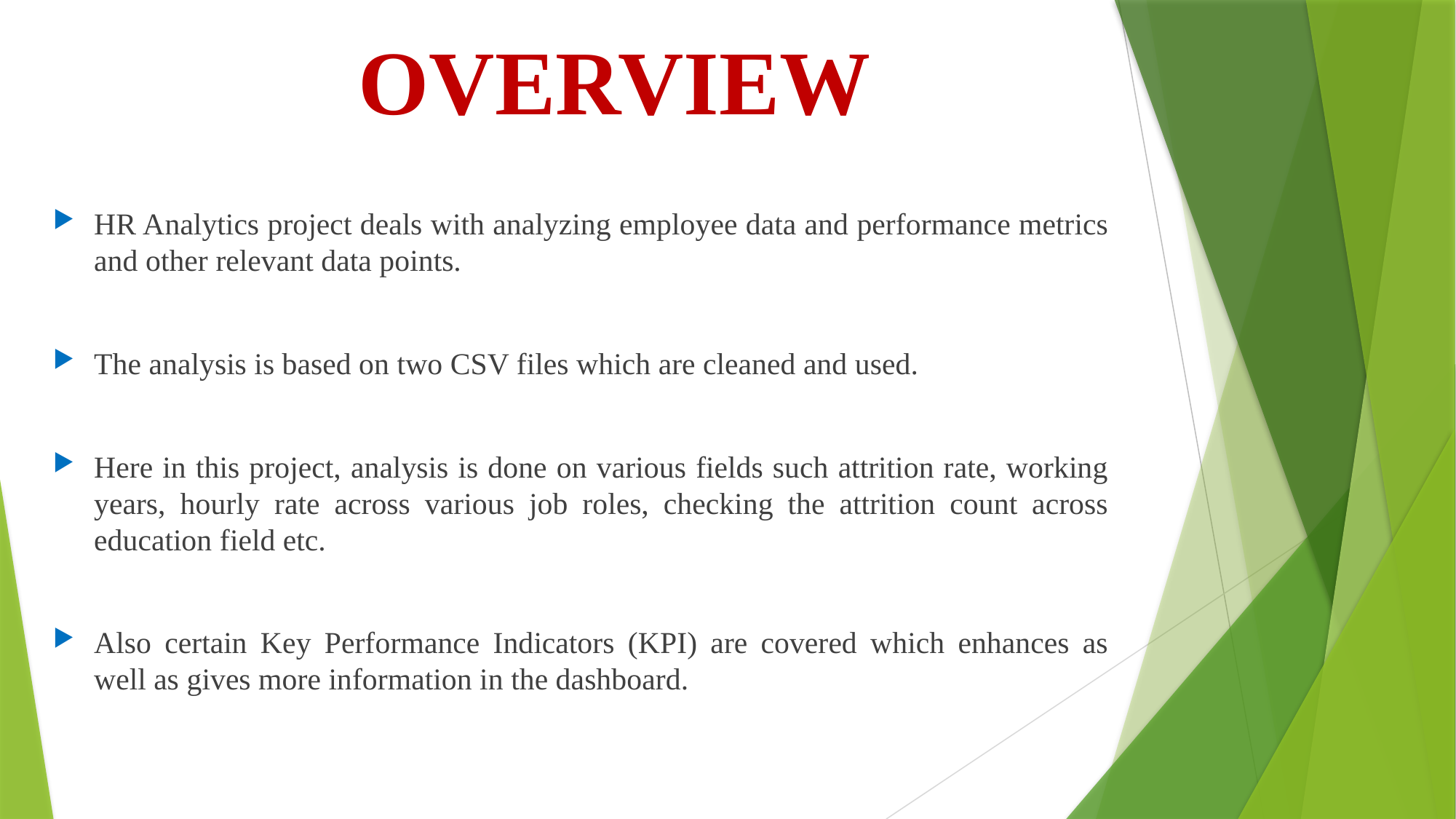

# OVERVIEW
HR Analytics project deals with analyzing employee data and performance metrics and other relevant data points.

The analysis is based on two CSV files which are cleaned and used.

Here in this project, analysis is done on various fields such attrition rate, working years, hourly rate across various job roles, checking the attrition count across education field etc.

Also certain Key Performance Indicators (KPI) are covered which enhances as well as gives more information in the dashboard.